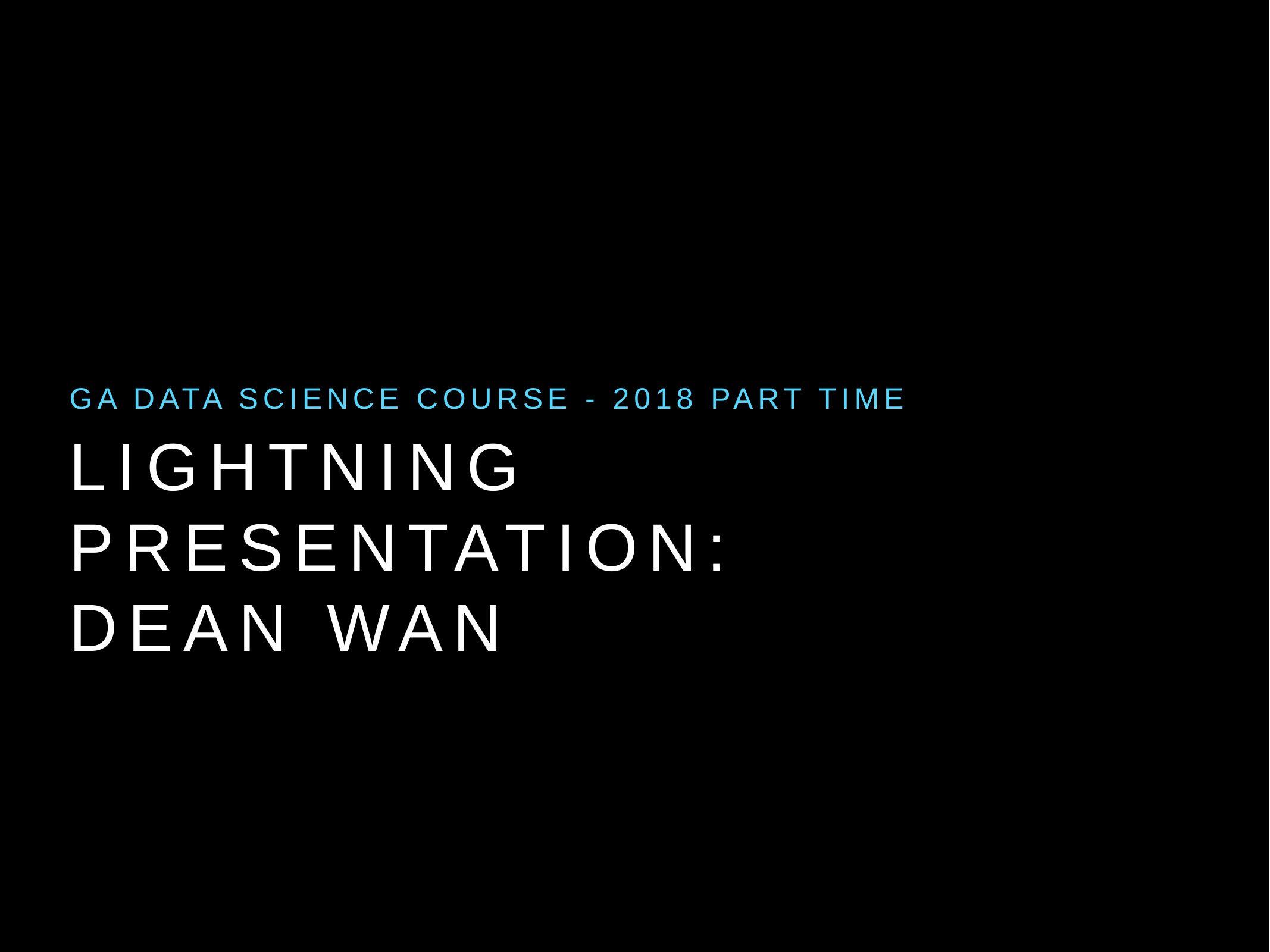

GA Data Science Course - 2018 Part time
# Lightning presentation:
dean wan